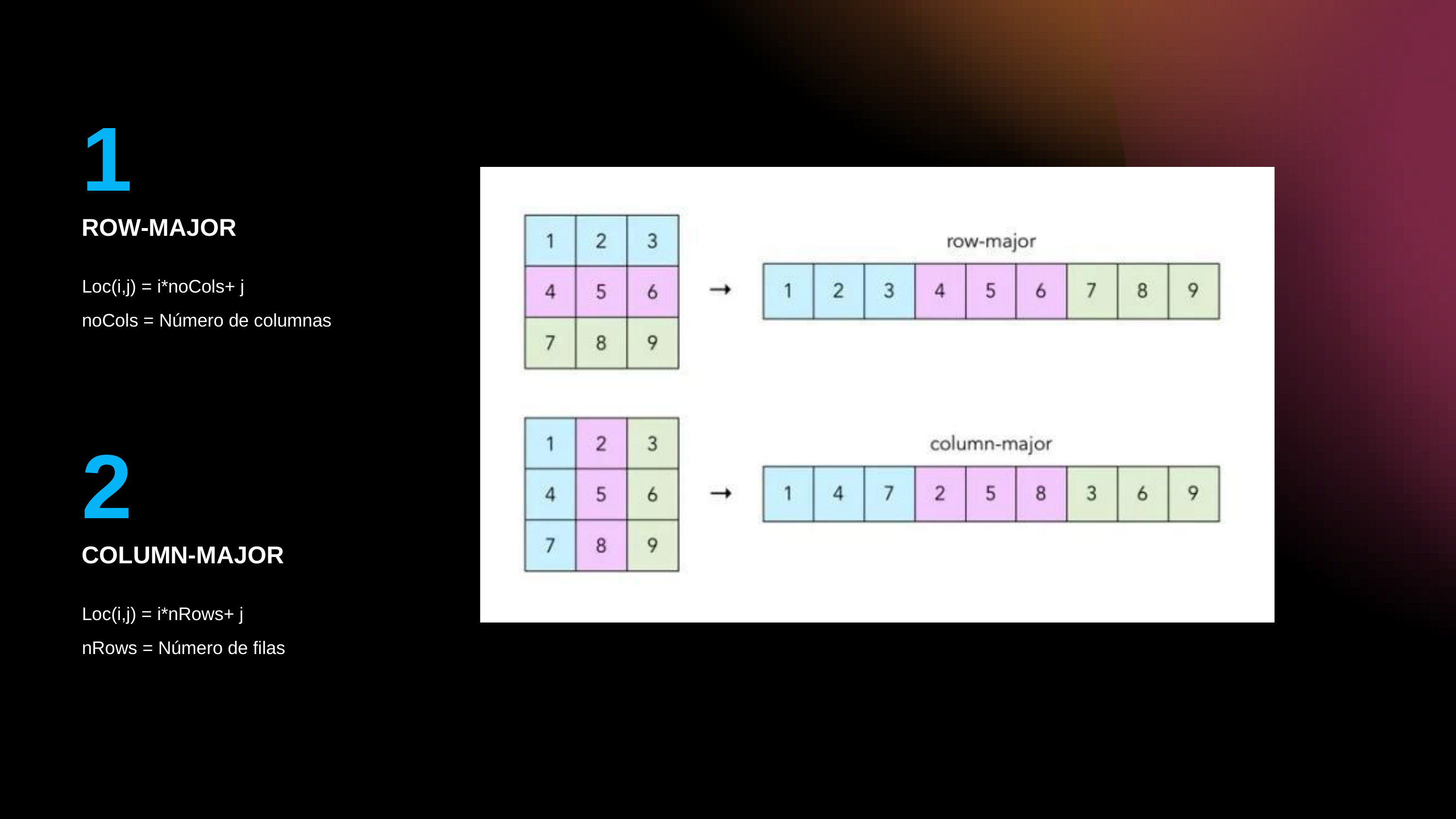

1
ROW-MAJOR

Loc(i,j) = i*noCols+ j
noCols = Número de columnas

2
COLUMN-MAJOR

Loc(i,j) = i*nRows+ j
nRows = Número de filas